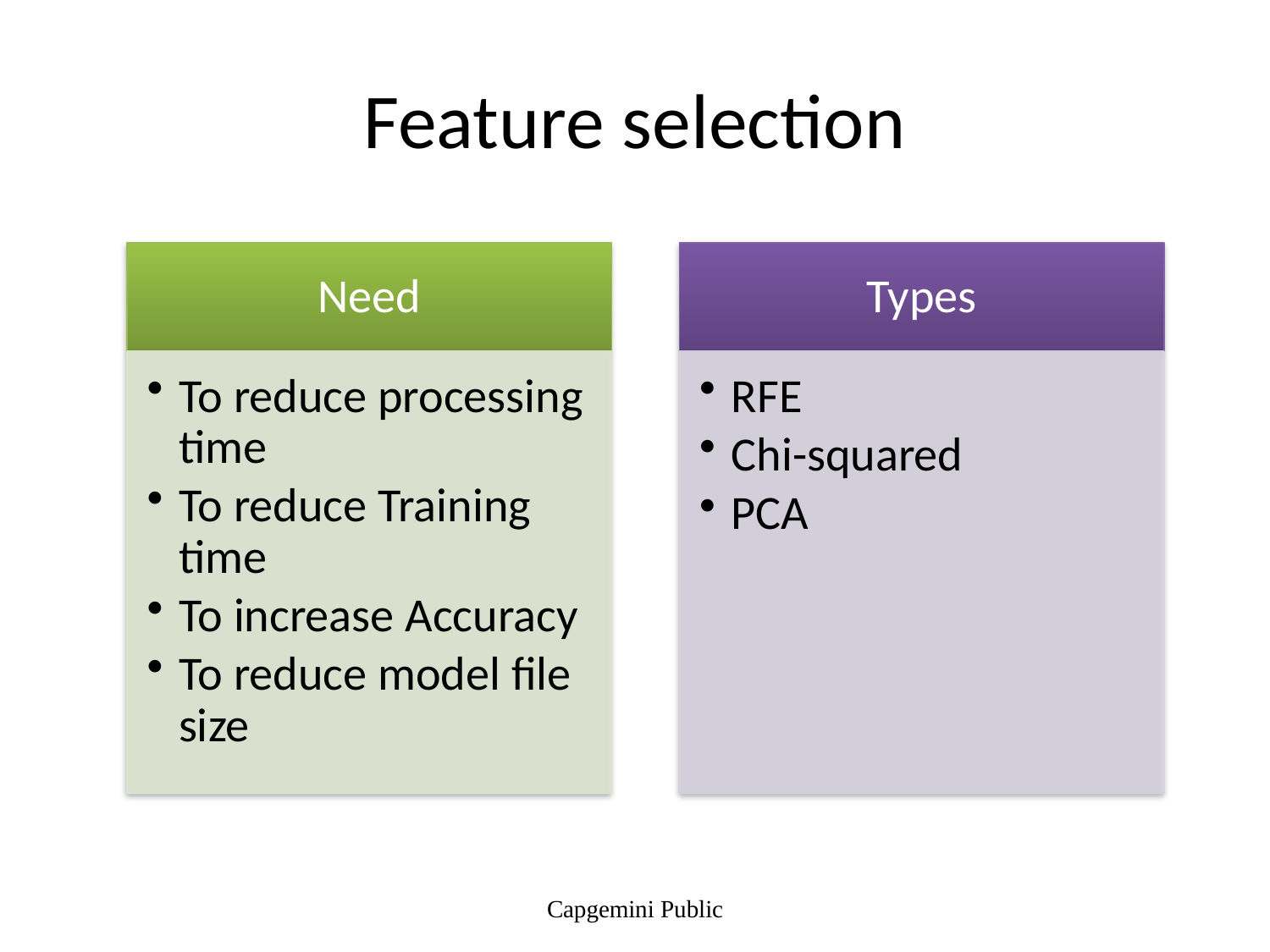

# Feature selection
Need
To reduce processing time
To reduce Training time
To increase Accuracy
To reduce model file size
Types
RFE
Chi-squared
PCA
Capgemini Public